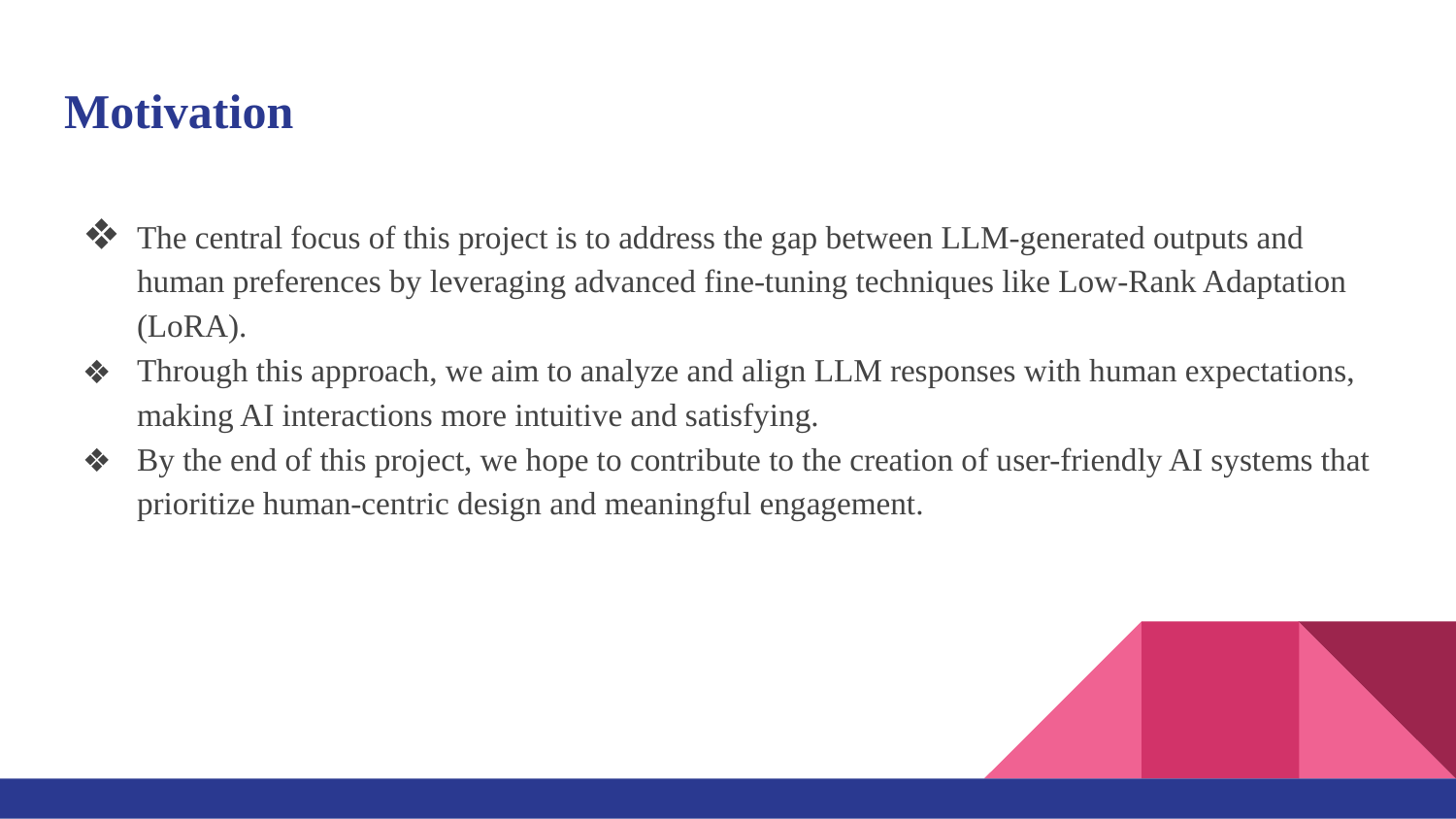

# Motivation
The central focus of this project is to address the gap between LLM-generated outputs and human preferences by leveraging advanced fine-tuning techniques like Low-Rank Adaptation (LoRA).
Through this approach, we aim to analyze and align LLM responses with human expectations, making AI interactions more intuitive and satisfying.
By the end of this project, we hope to contribute to the creation of user-friendly AI systems that prioritize human-centric design and meaningful engagement.